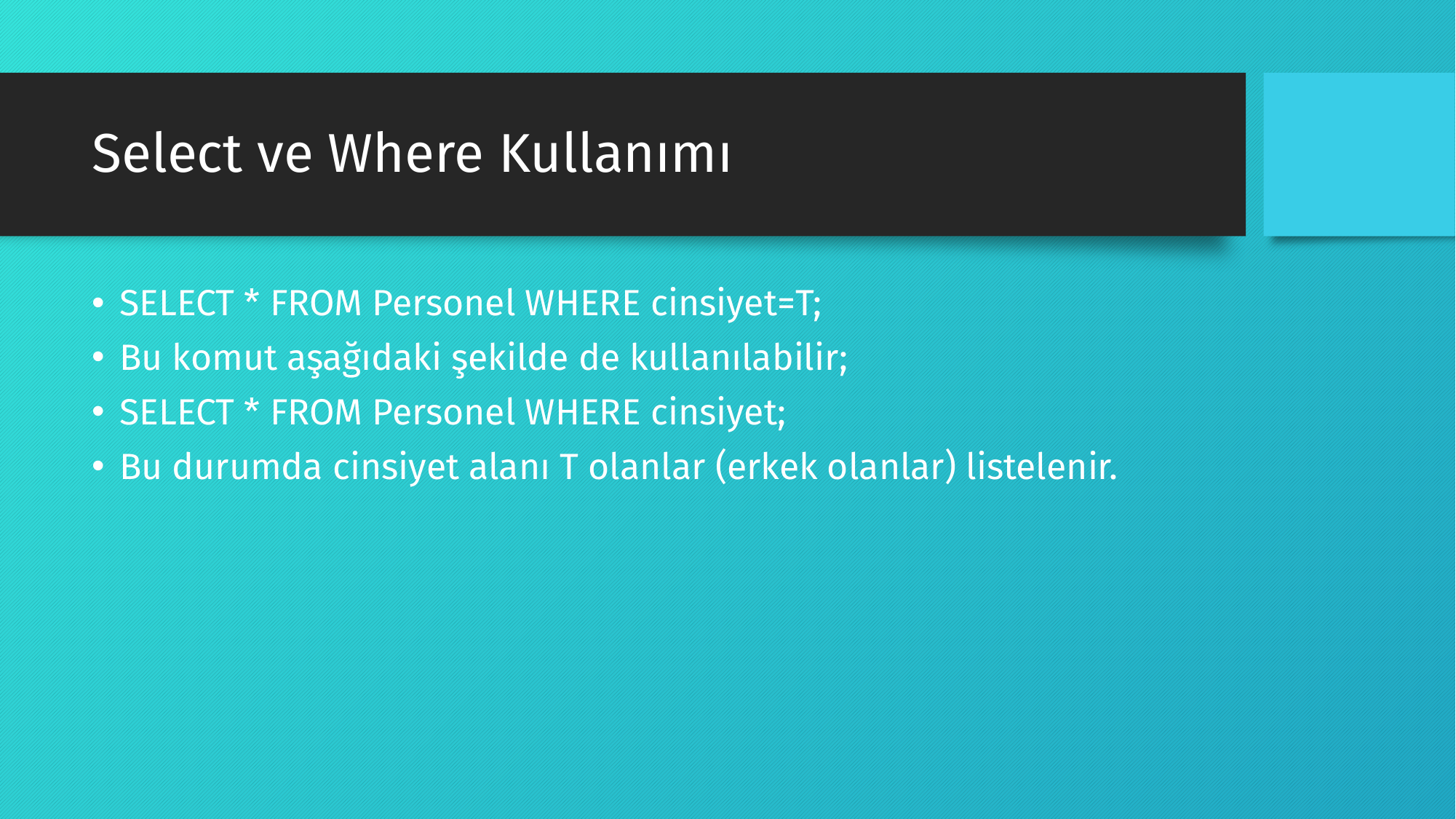

# Select ve Where Kullanımı
SELECT * FROM Personel WHERE cinsiyet=T;
Bu komut aşağıdaki şekilde de kullanılabilir;
SELECT * FROM Personel WHERE cinsiyet;
Bu durumda cinsiyet alanı T olanlar (erkek olanlar) listelenir.